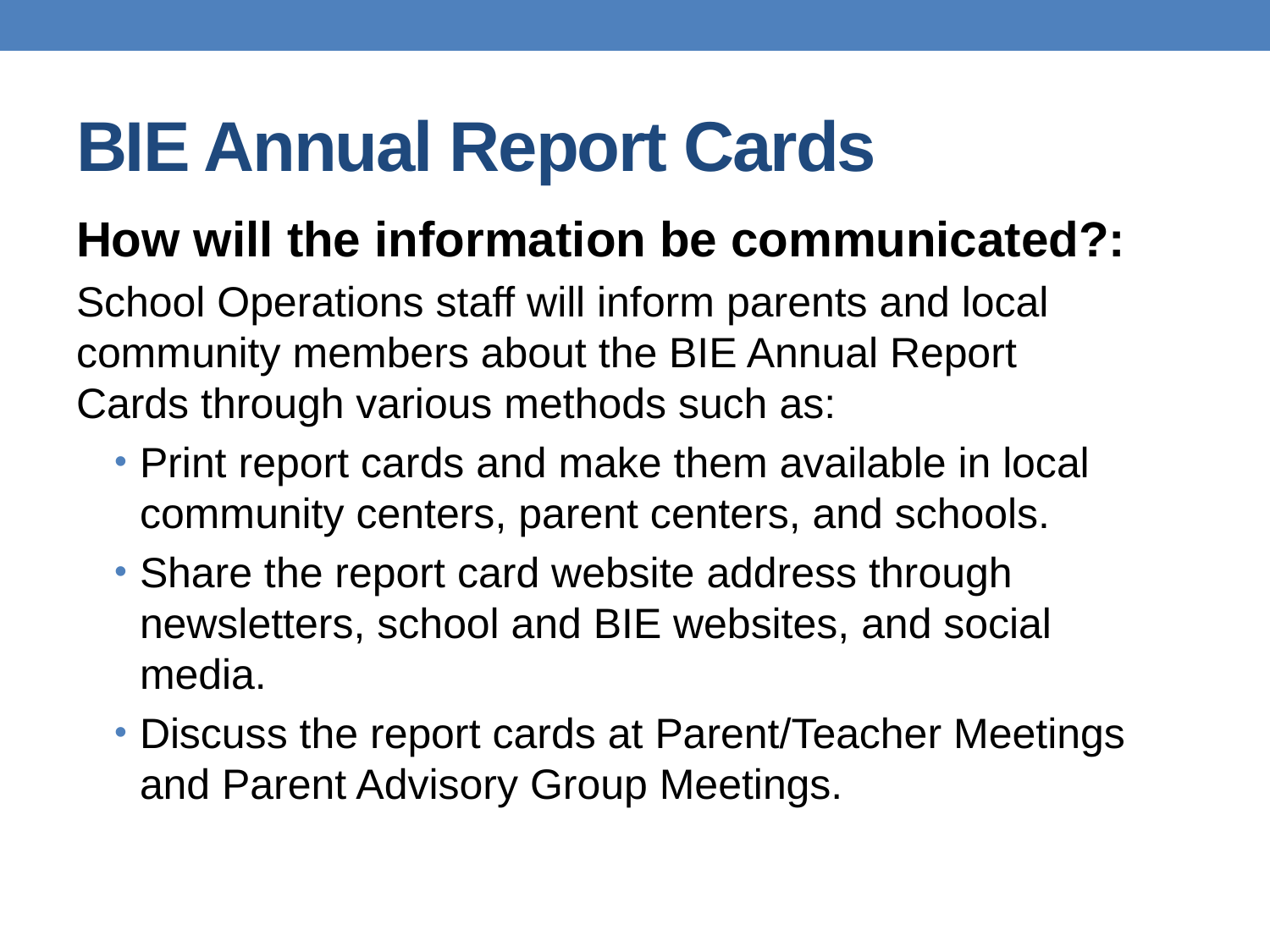

# BIE Annual Report Cards
How will the information be communicated?:
School Operations staff will inform parents and local community members about the BIE Annual Report Cards through various methods such as:
Print report cards and make them available in local community centers, parent centers, and schools.
Share the report card website address through newsletters, school and BIE websites, and social media.
Discuss the report cards at Parent/Teacher Meetings and Parent Advisory Group Meetings.